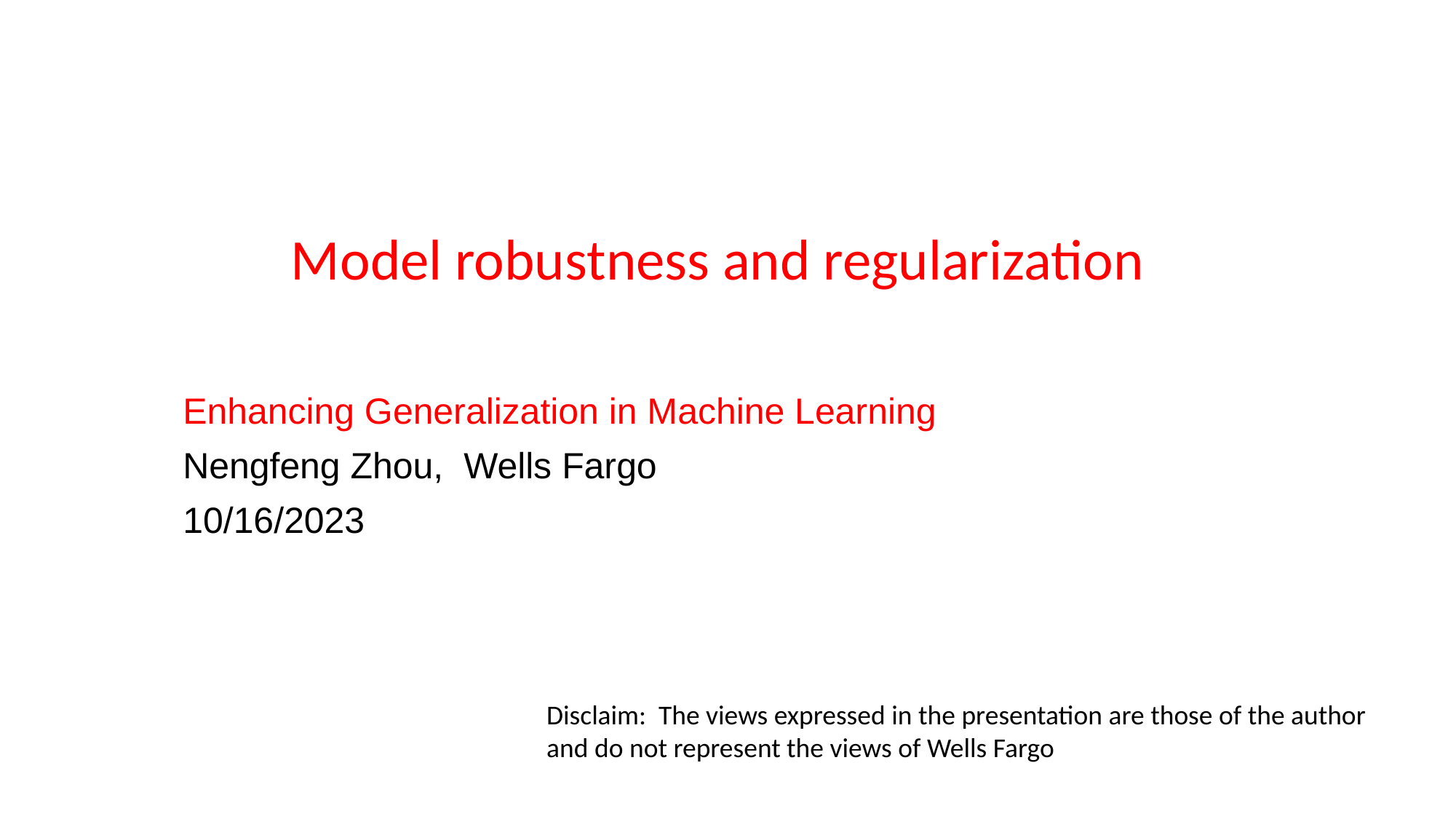

# Model robustness and regularization
Enhancing Generalization in Machine Learning
Nengfeng Zhou,  Wells Fargo
10/16/2023

Disclaim:  The views expressed in the presentation are those of the author and do not represent the views of Wells Fargo